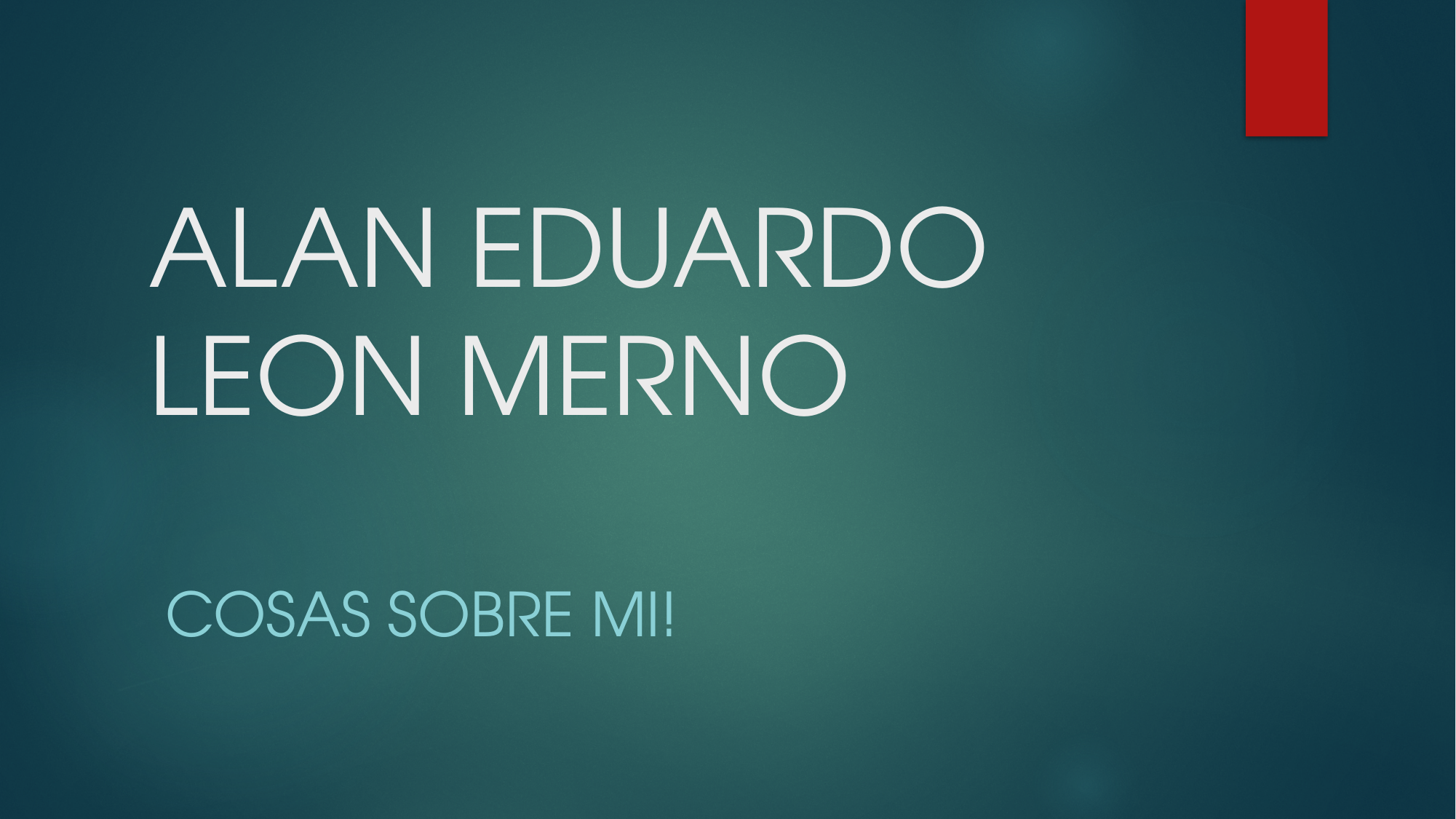

# ALAN EDUARDO LEON MERNO
  COSAS SOBRE MI!